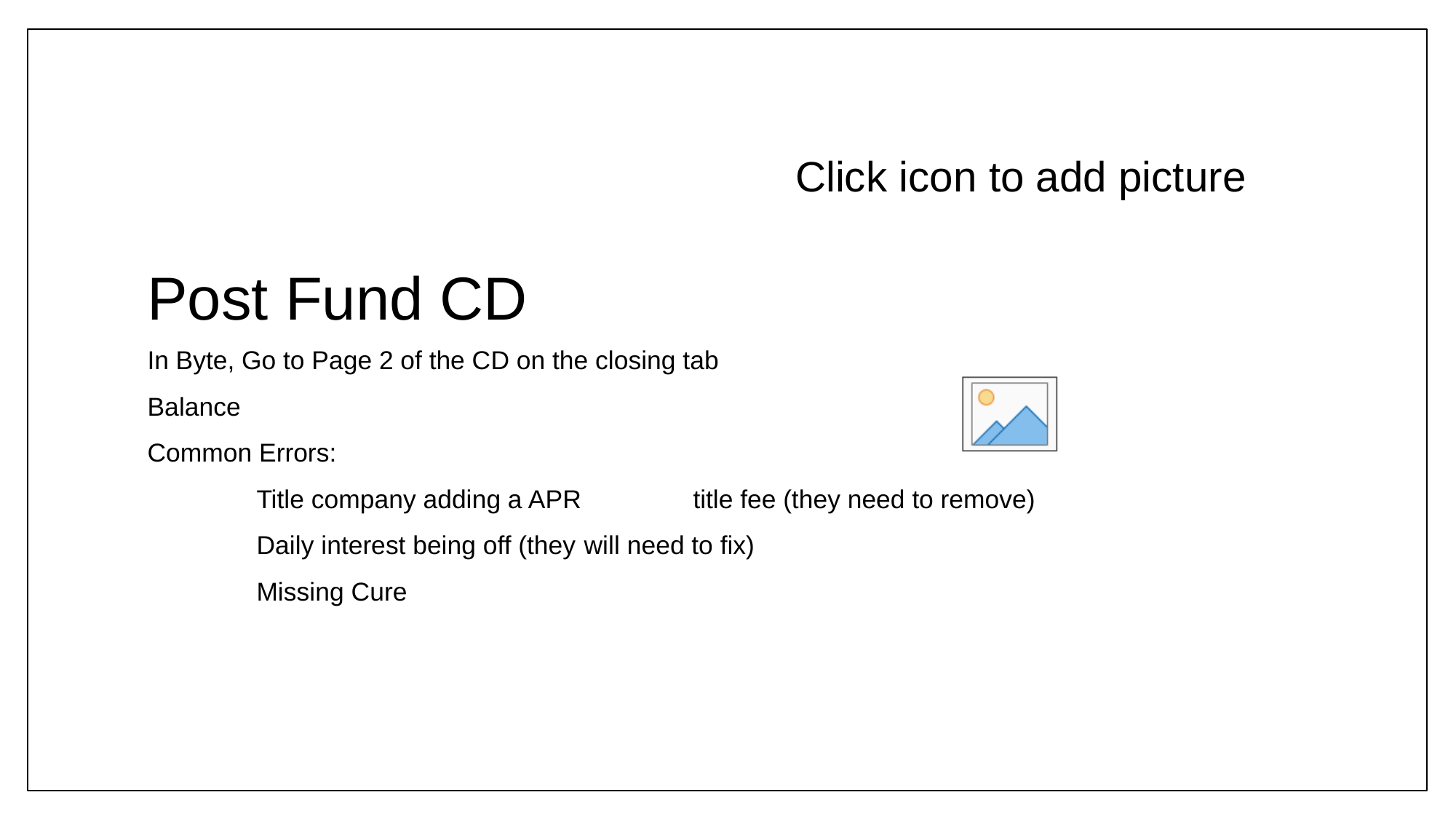

# Post Fund CD
In Byte, Go to Page 2 of the CD on the closing tab
Balance
Common Errors:
	Title company adding a APR 	title fee (they need to remove)
	Daily interest being off (they 	will need to fix)
	Missing Cure